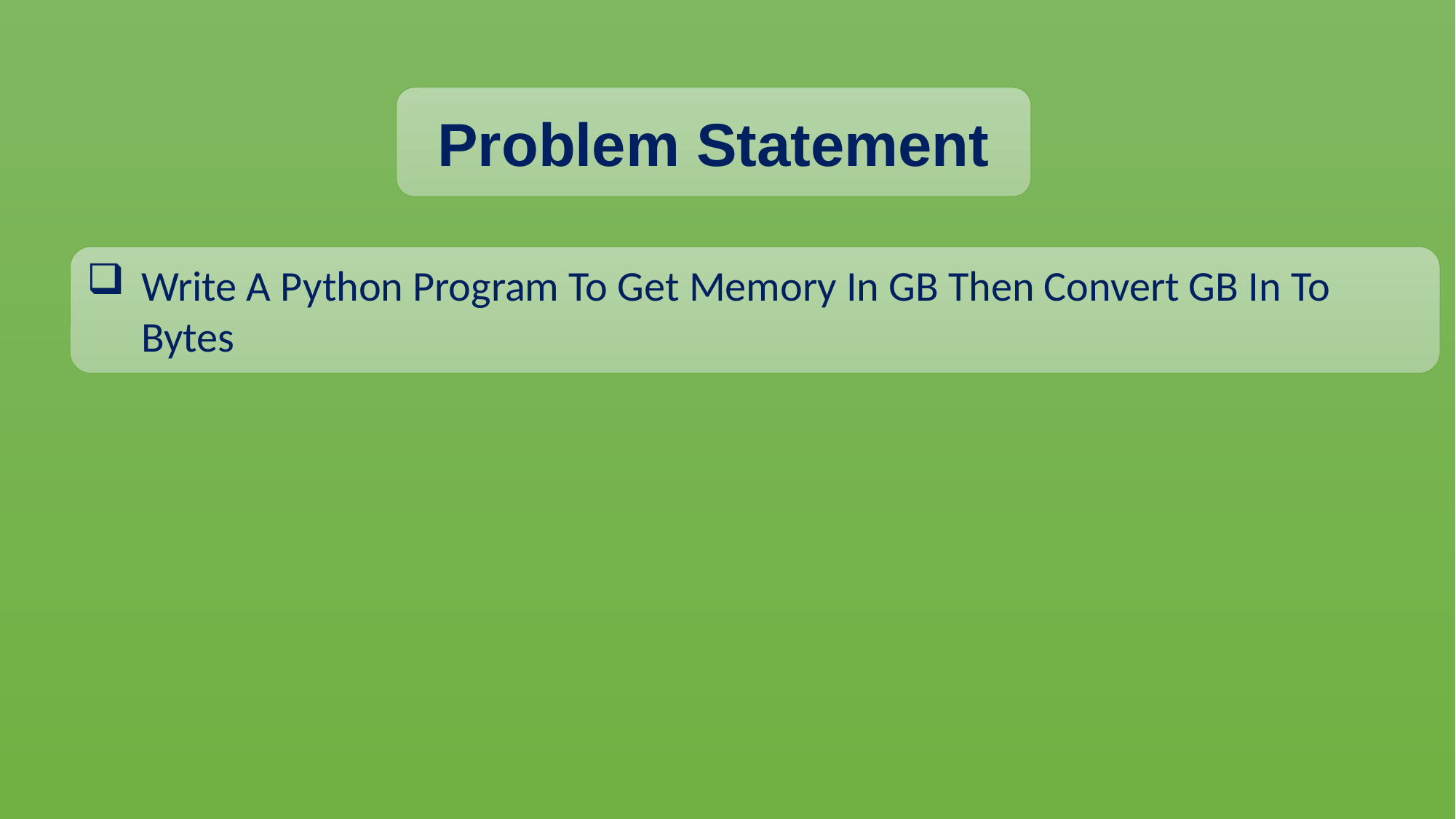

Problem Statement
Write A Python Program To Get Memory In GB Then Convert GB In To Bytes